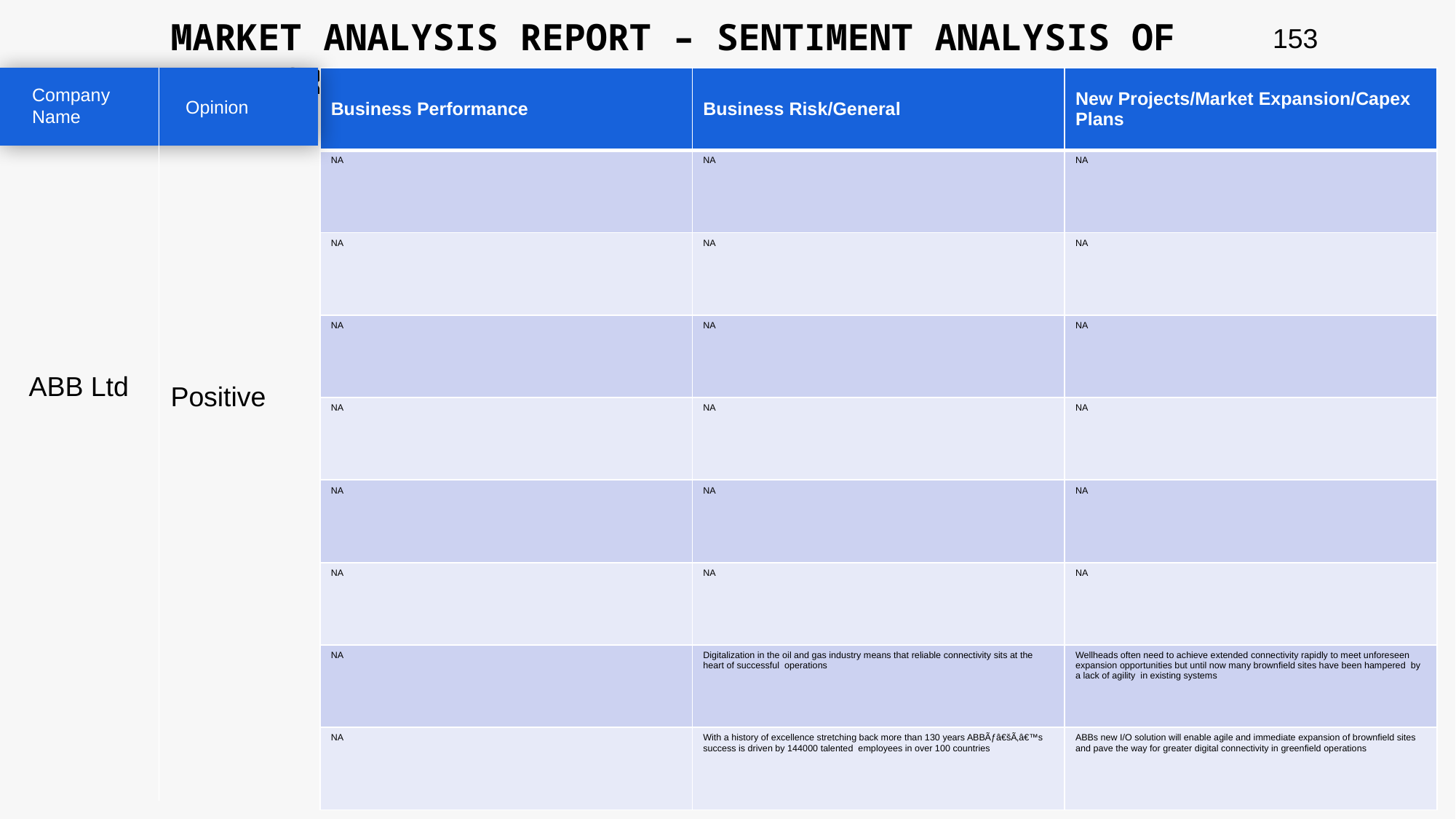

MARKET ANALYSIS REPORT – SENTIMENT ANALYSIS OF PEER GROUP
153

| Business Performance | Business Risk/General | New Projects/Market Expansion/Capex Plans |
| --- | --- | --- |
| NA | NA | NA |
| NA | NA | NA |
| NA | NA | NA |
| NA | NA | NA |
| NA | NA | NA |
| NA | NA | NA |
| NA | Digitalization in the oil and gas industry means that reliable connectivity sits at the heart of successful operations | Wellheads often need to achieve extended connectivity rapidly to meet unforeseen expansion opportunities but until now many brownfield sites have been hampered by a lack of agility in existing systems |
| NA | With a history of excellence stretching back more than 130 years ABBÃƒâ€šÃ‚â€™s success is driven by 144000 talented employees in over 100 countries | ABBs new I/O solution will enable agile and immediate expansion of brownfield sites and pave the way for greater digital connectivity in greenfield operations |
Company Name
Opinion
ABB Ltd
Positive